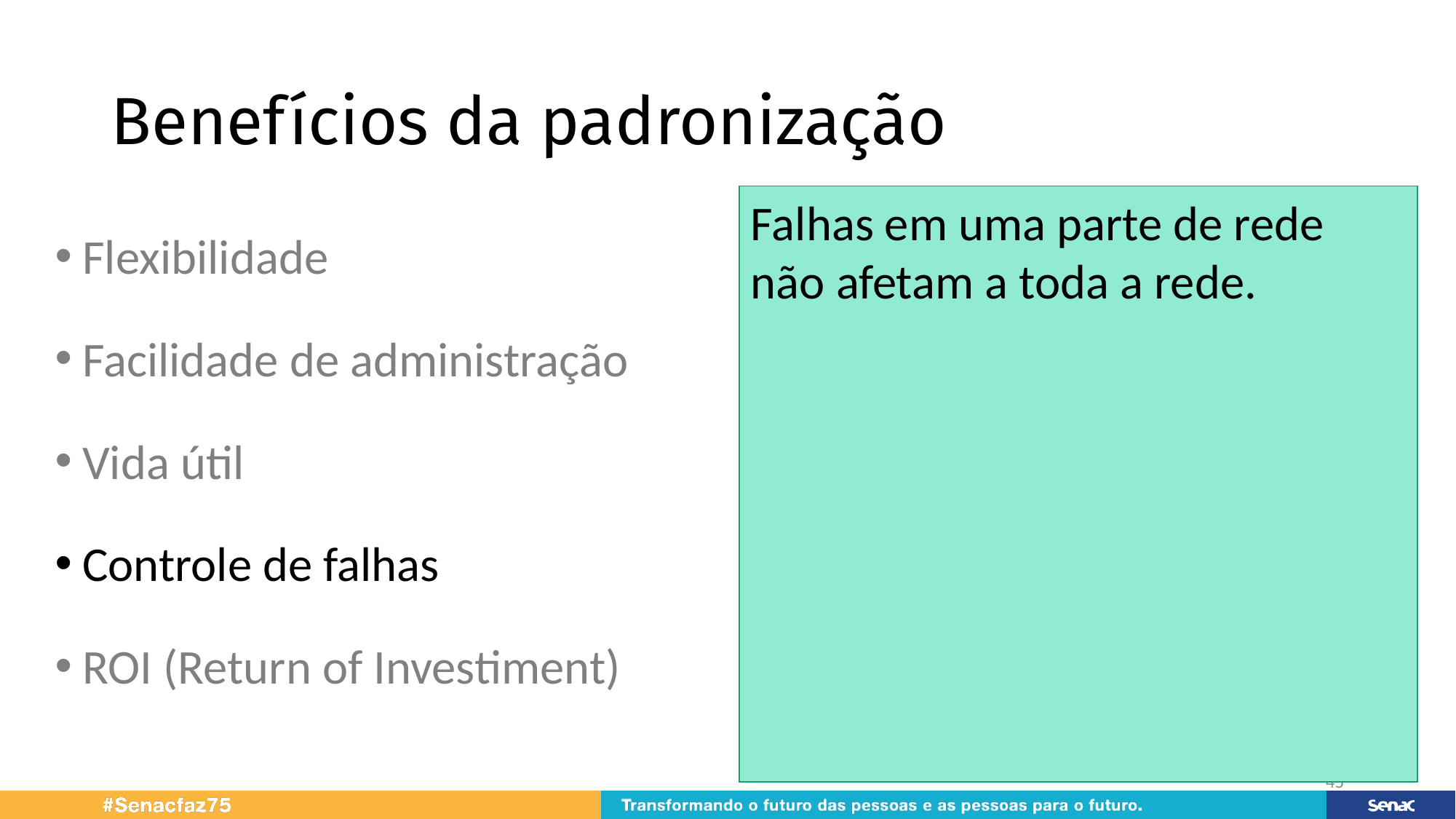

# Benefícios da padronização
Falhas em uma parte de rede não afetam a toda a rede.

Flexibilidade
Facilidade de administração
Vida útil
Controle de falhas
ROI (Return of Investiment)

45